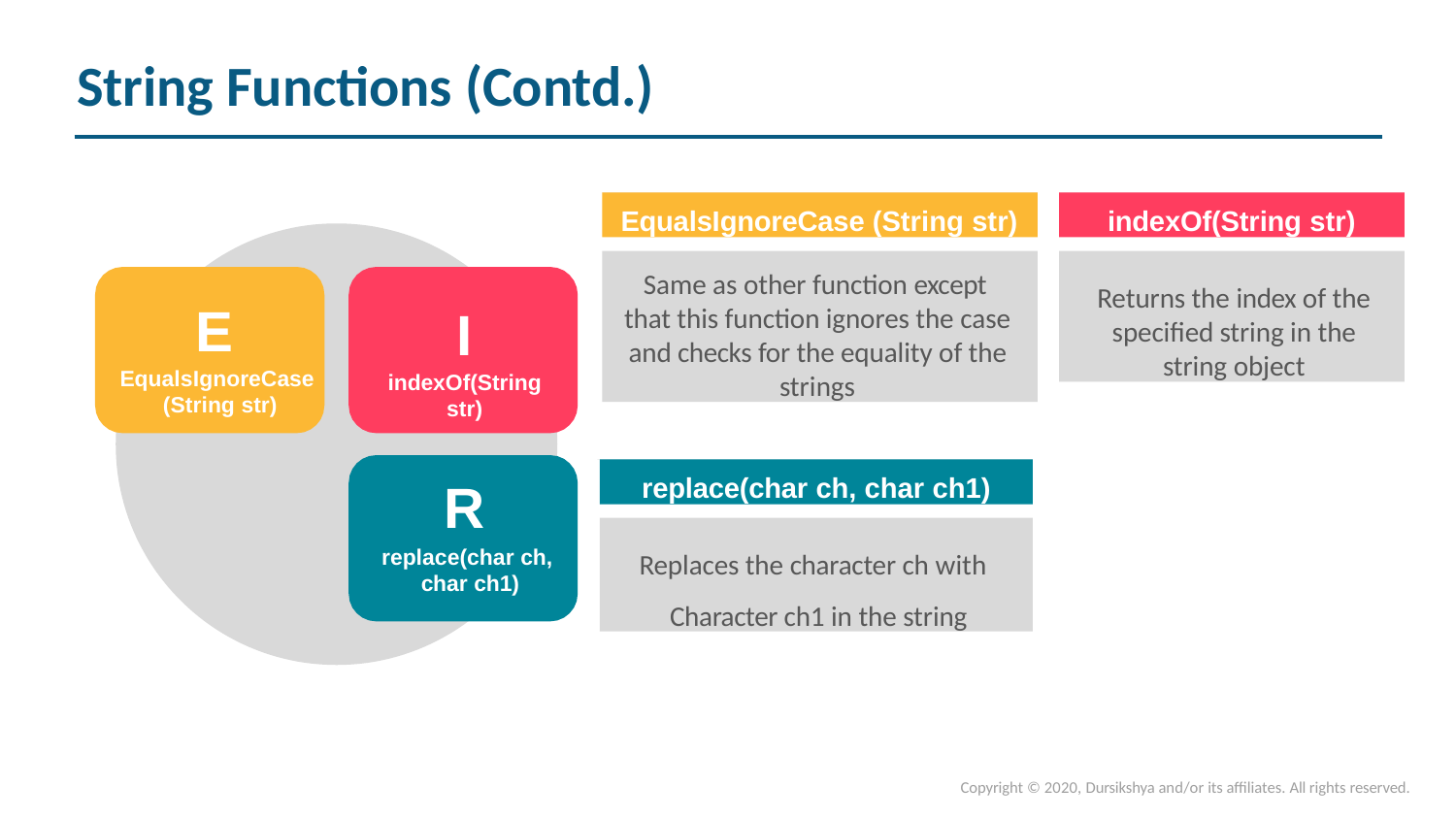

# String Functions (Contd.)

EqualsIgnoreCase (String str)
indexOf(String str)

Same as other function except  that this function ignores the case  and checks for the equality of the  strings

Returns the index of the  specified string in the  string object
E
EqualsIgnoreCase  (String str)
I
indexOf(String str)

replace(char ch, char ch1)
R
replace(char ch,  char ch1)
Replaces the character ch with  Character ch1 in the string
Copyright © 2020, Dursikshya and/or its affiliates. All rights reserved.